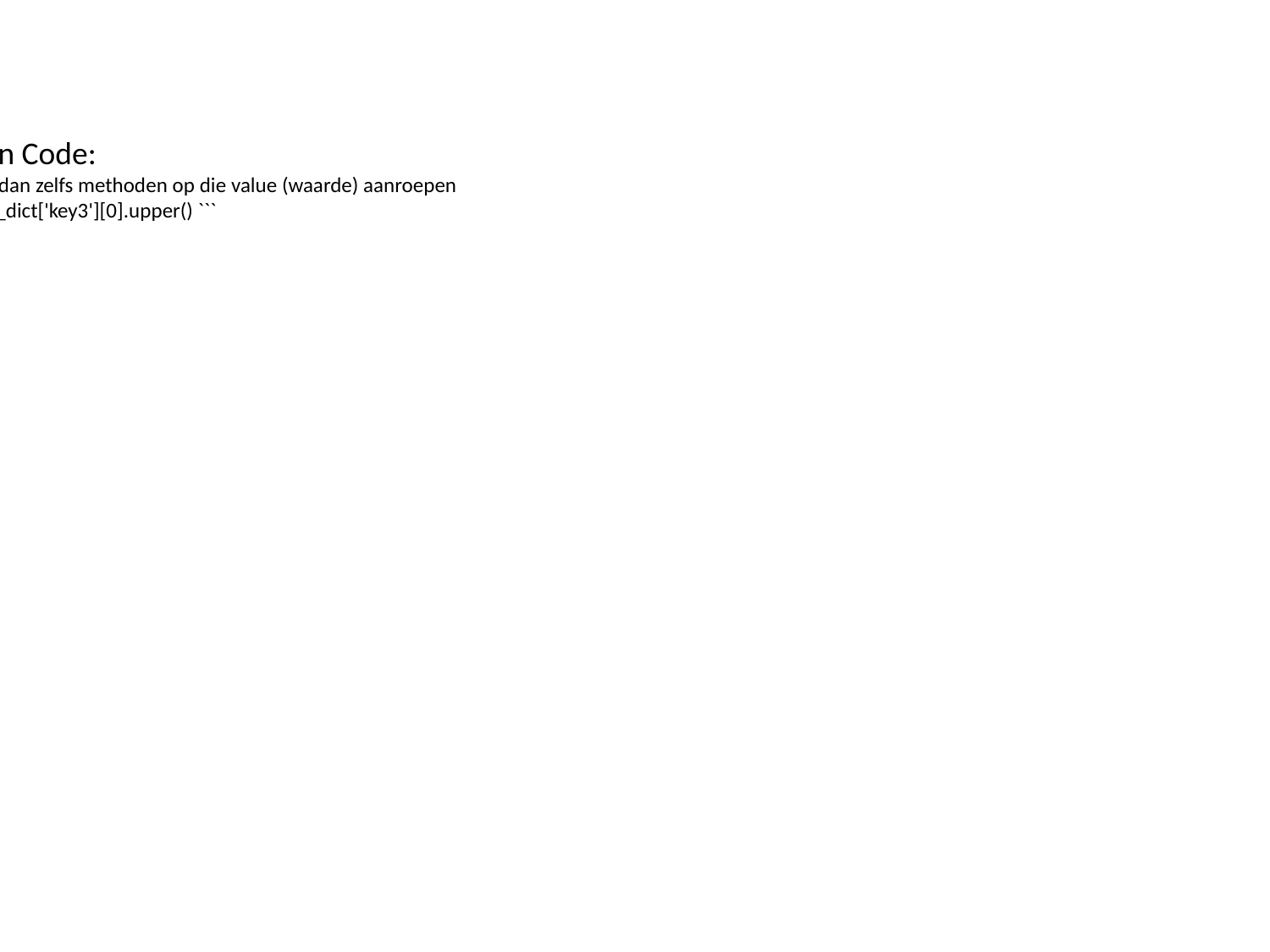

Python Code:
``` # Kan dan zelfs methoden op die value (waarde) aanroepen
 `````` my_dict['key3'][0].upper() ```